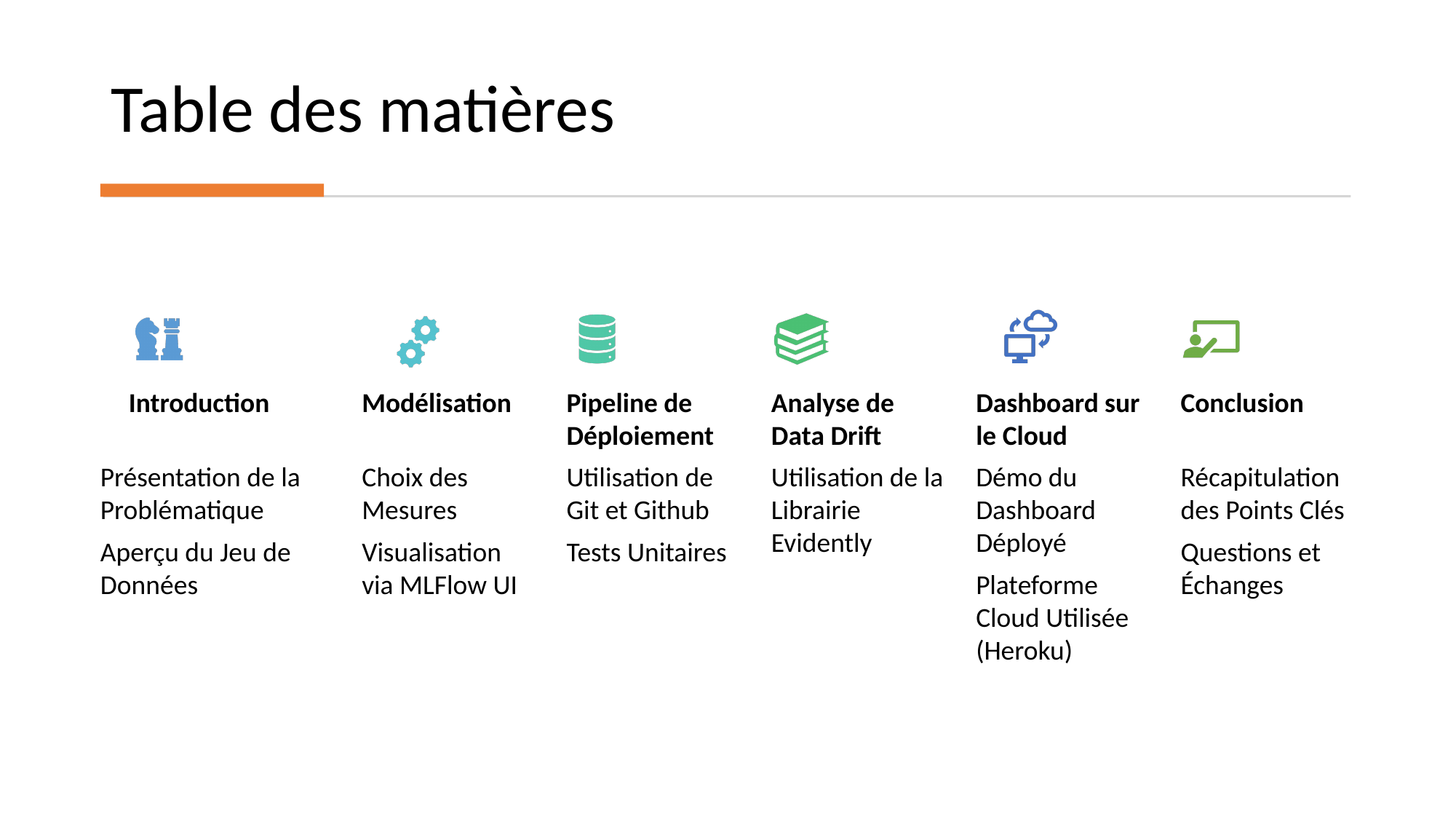

Table des matières

Introduction
Présentation de la Problématique
Aperçu du Jeu de Données
Modélisation
Choix des Mesures
Visualisation via MLFlow UI
Pipeline de Déploiement
Utilisation de Git et Github
Tests Unitaires
Analyse de Data Drift
Utilisation de la Librairie Evidently
Dashboard sur le Cloud
Démo du Dashboard Déployé
Plateforme Cloud Utilisée (Heroku)
Conclusion
Récapitulation des Points Clés
Questions et Échanges
3